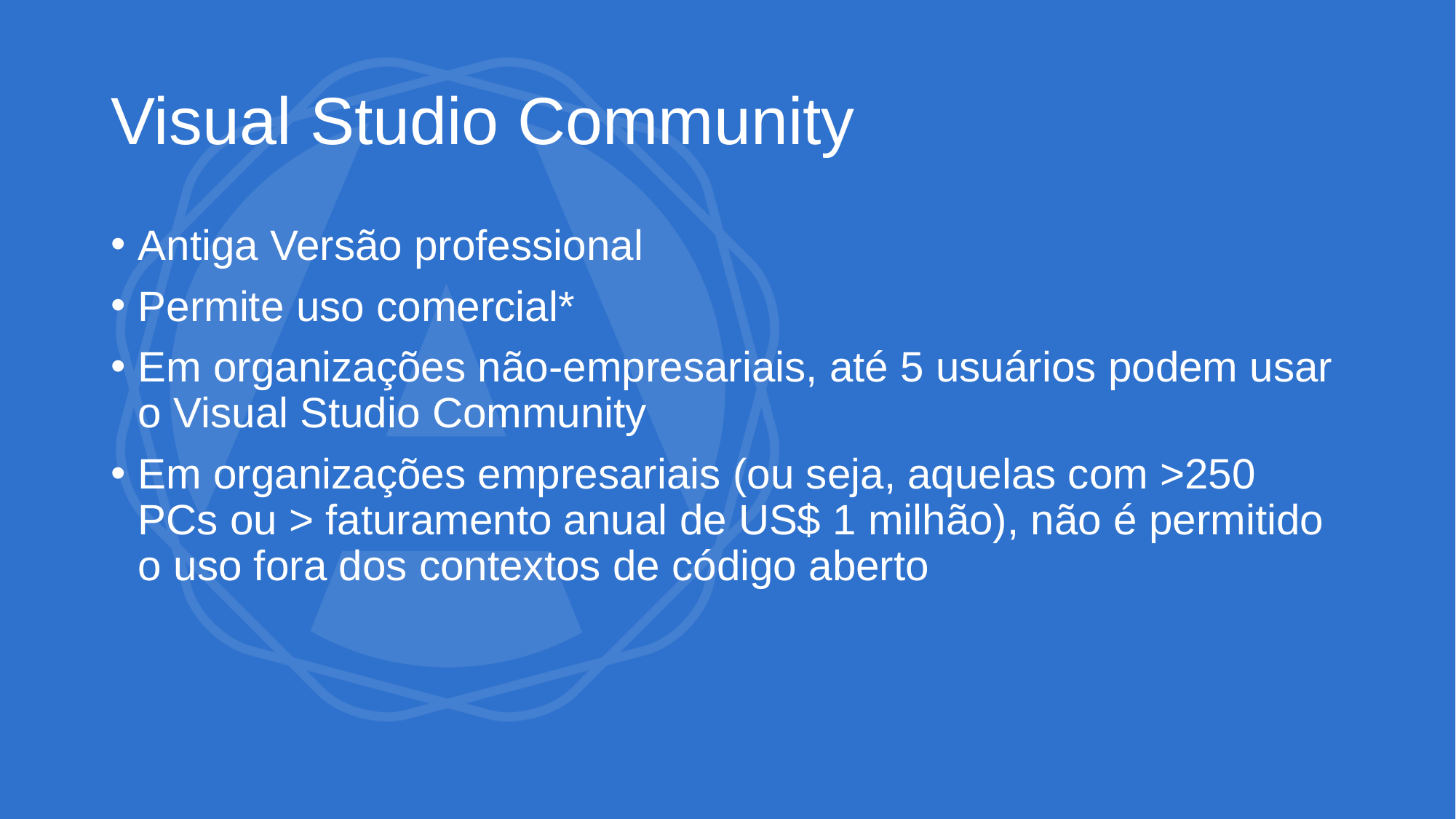

# Visual Studio Community
Antiga Versão professional
Permite uso comercial*
Em organizações não-empresariais, até 5 usuários podem usar o Visual Studio Community
Em organizações empresariais (ou seja, aquelas com >250 PCs ou > faturamento anual de US$ 1 milhão), não é permitido o uso fora dos contextos de código aberto